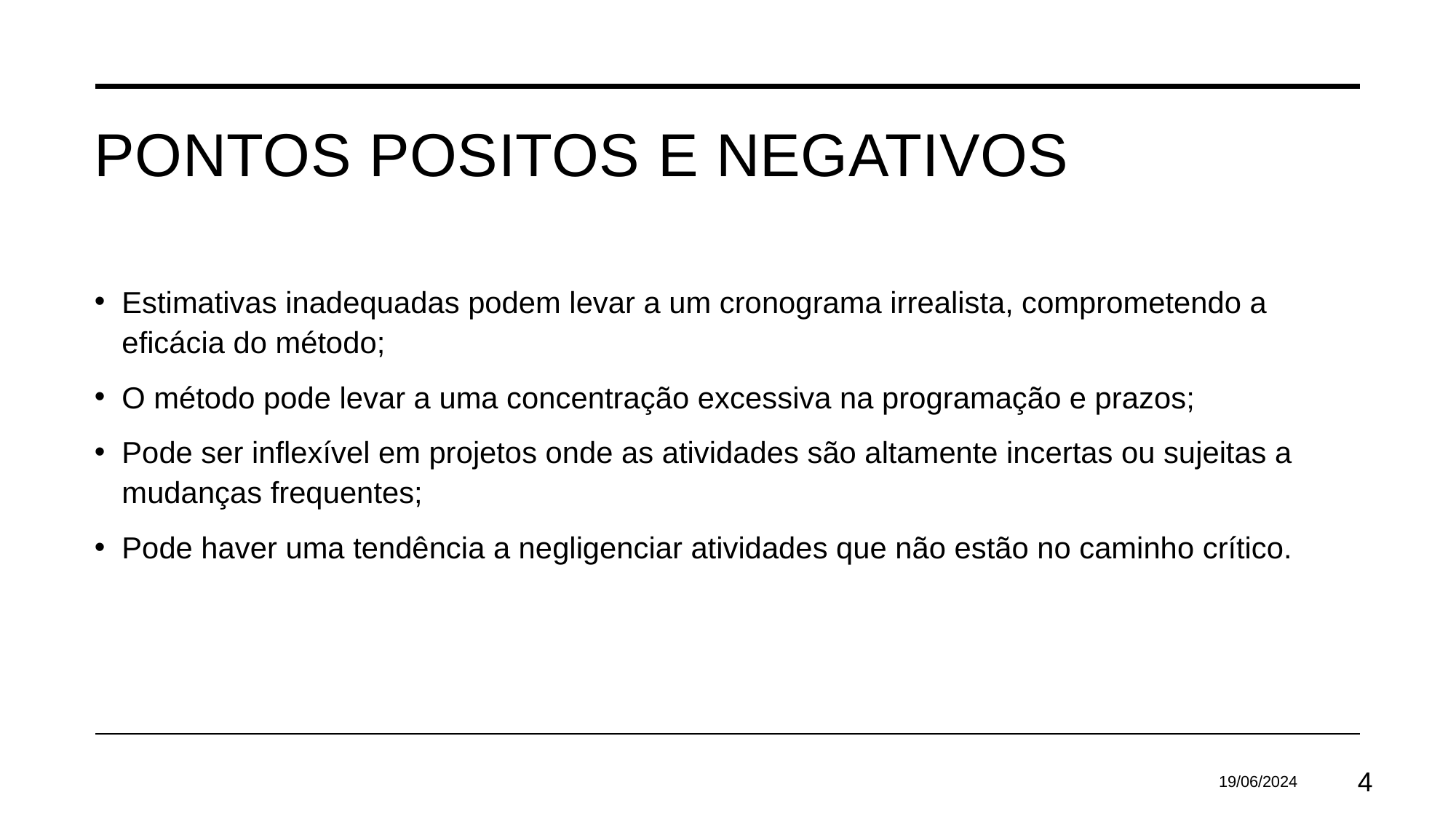

# Pontos positos e negativos
Estimativas inadequadas podem levar a um cronograma irrealista, comprometendo a eficácia do método;
O método pode levar a uma concentração excessiva na programação e prazos;
Pode ser inflexível em projetos onde as atividades são altamente incertas ou sujeitas a mudanças frequentes;
Pode haver uma tendência a negligenciar atividades que não estão no caminho crítico.

19/06/2024
4